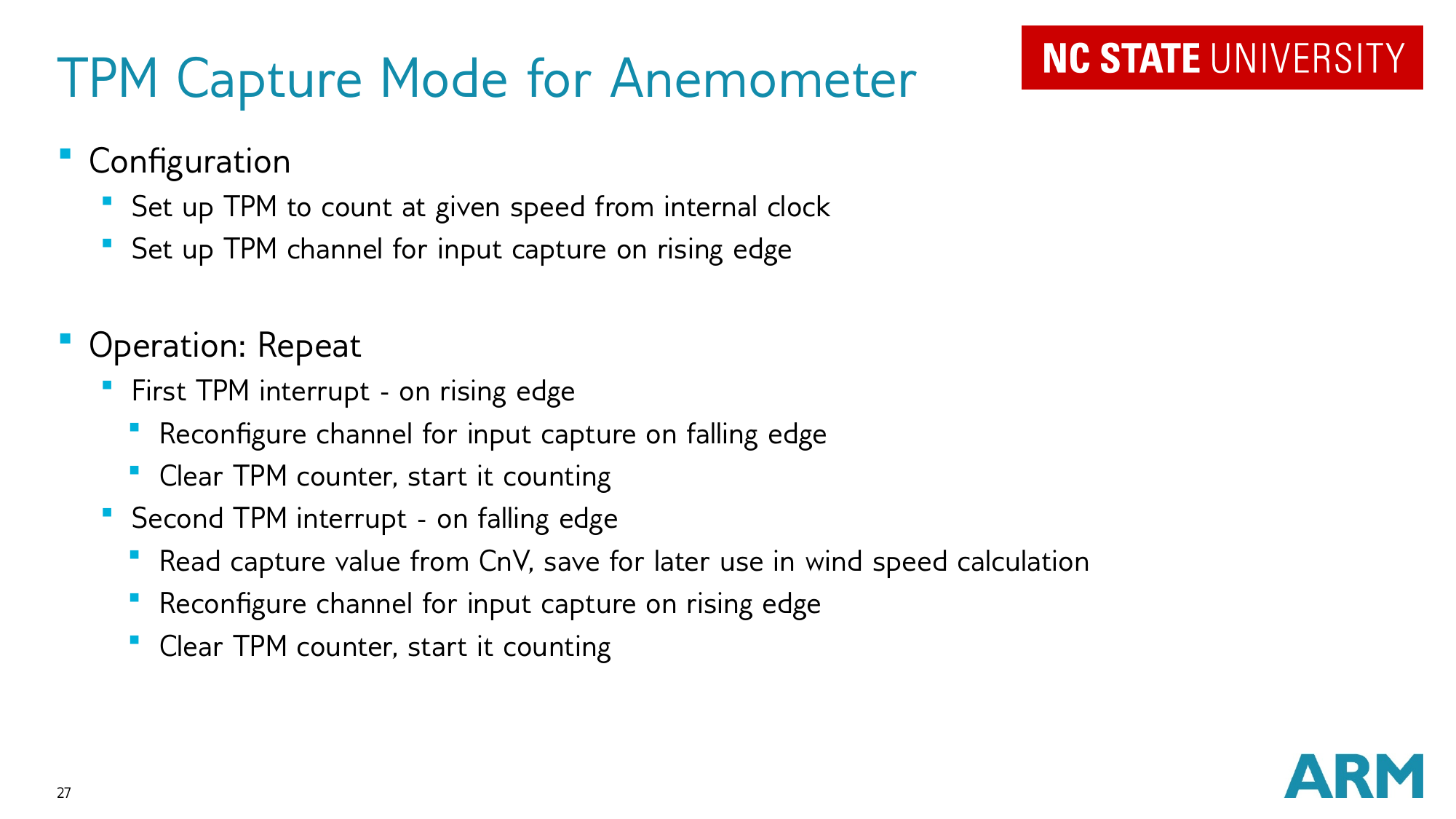

# TPM Capture Mode for Anemometer
Configuration
Set up TPM to count at given speed from internal clock
Set up TPM channel for input capture on rising edge

Operation: Repeat
First TPM interrupt - on rising edge
Reconfigure channel for input capture on falling edge
Clear TPM counter, start it counting
Second TPM interrupt - on falling edge
Read capture value from CnV, save for later use in wind speed calculation
Reconfigure channel for input capture on rising edge
Clear TPM counter, start it counting